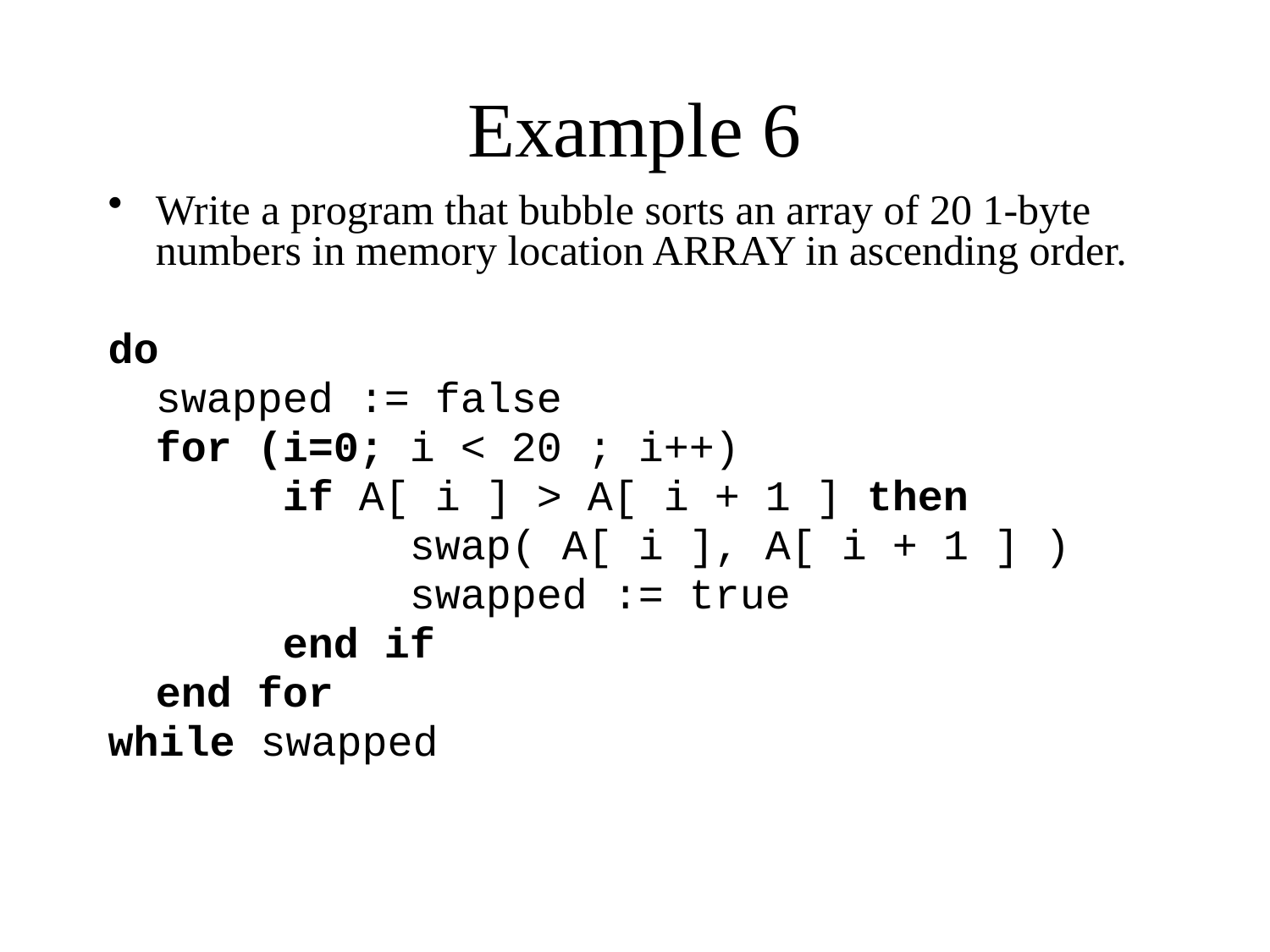

# Example 6
Write a program that bubble sorts an array of 20 1-byte numbers in memory location ARRAY in ascending order.

do
	swapped := false
	for (i=0; i < 20 ; i++)
		if A[ i ] > A[ i + 1 ] then
			swap( A[ i ], A[ i + 1 ] )
			swapped := true
		end if
	end for
while swapped